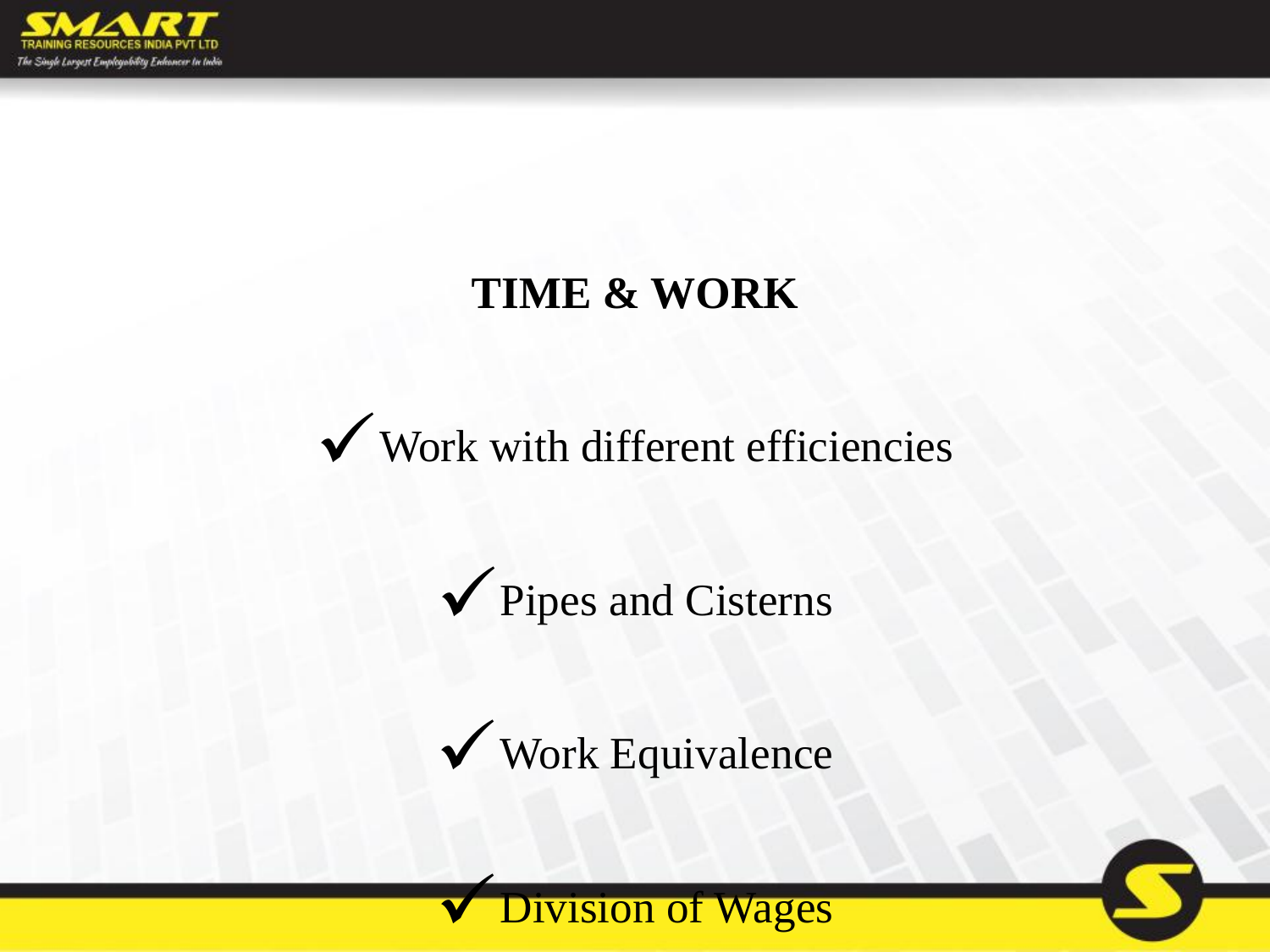

TIME & WORK
Work with different efficiencies
Pipes and Cisterns
Work Equivalence
Division of Wages